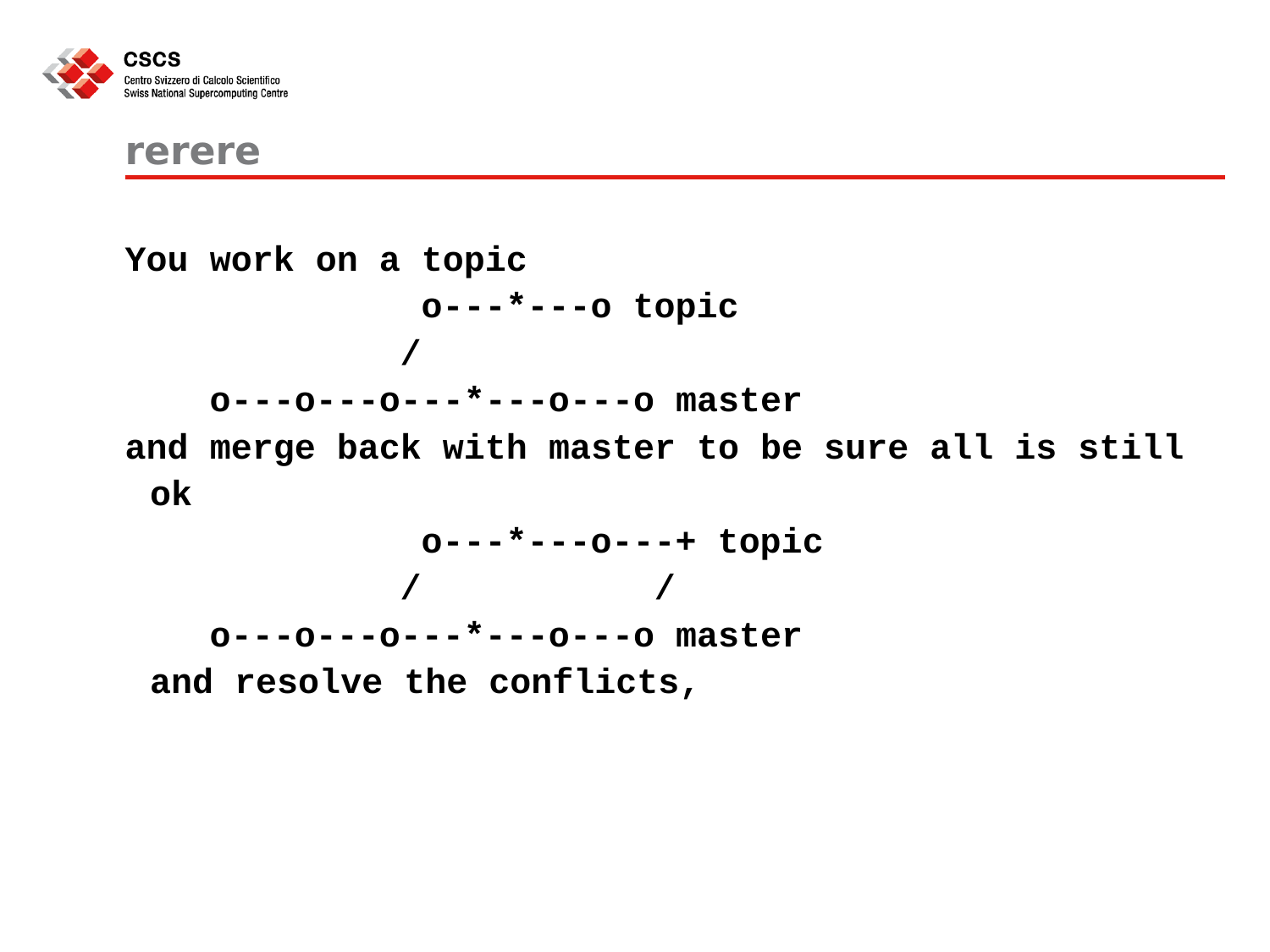

# rerere
You work on a topic
              o---*---o topic
             /
    o---o---o---*---o---o master
and merge back with master to be sure all is still ok
              o---*---o---+ topic
             /           /
    o---o---o---*---o---o master
	and resolve the conflicts,